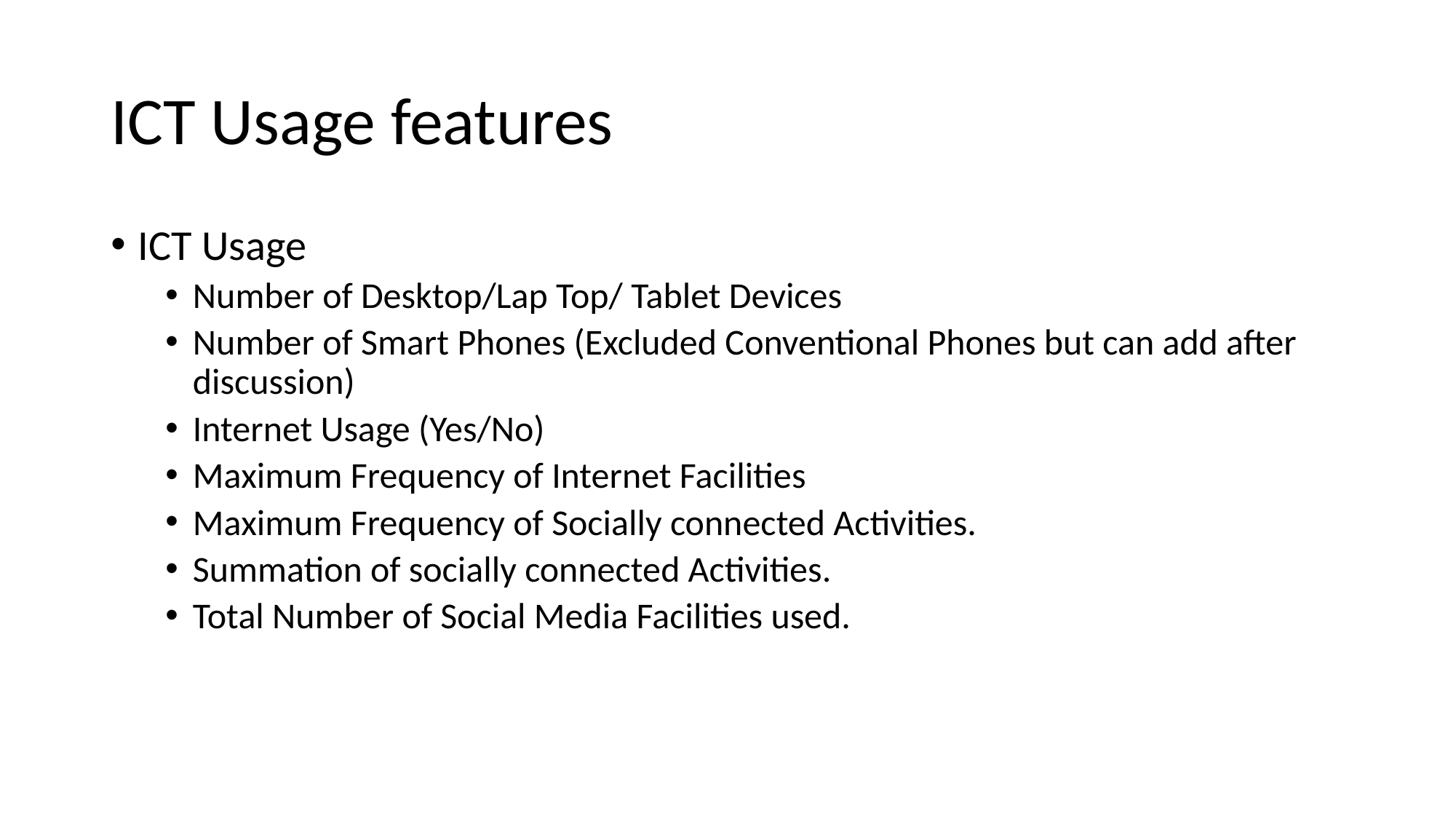

# ICT Usage features
ICT Usage
Number of Desktop/Lap Top/ Tablet Devices
Number of Smart Phones (Excluded Conventional Phones but can add after discussion)
Internet Usage (Yes/No)
Maximum Frequency of Internet Facilities
Maximum Frequency of Socially connected Activities.
Summation of socially connected Activities.
Total Number of Social Media Facilities used.